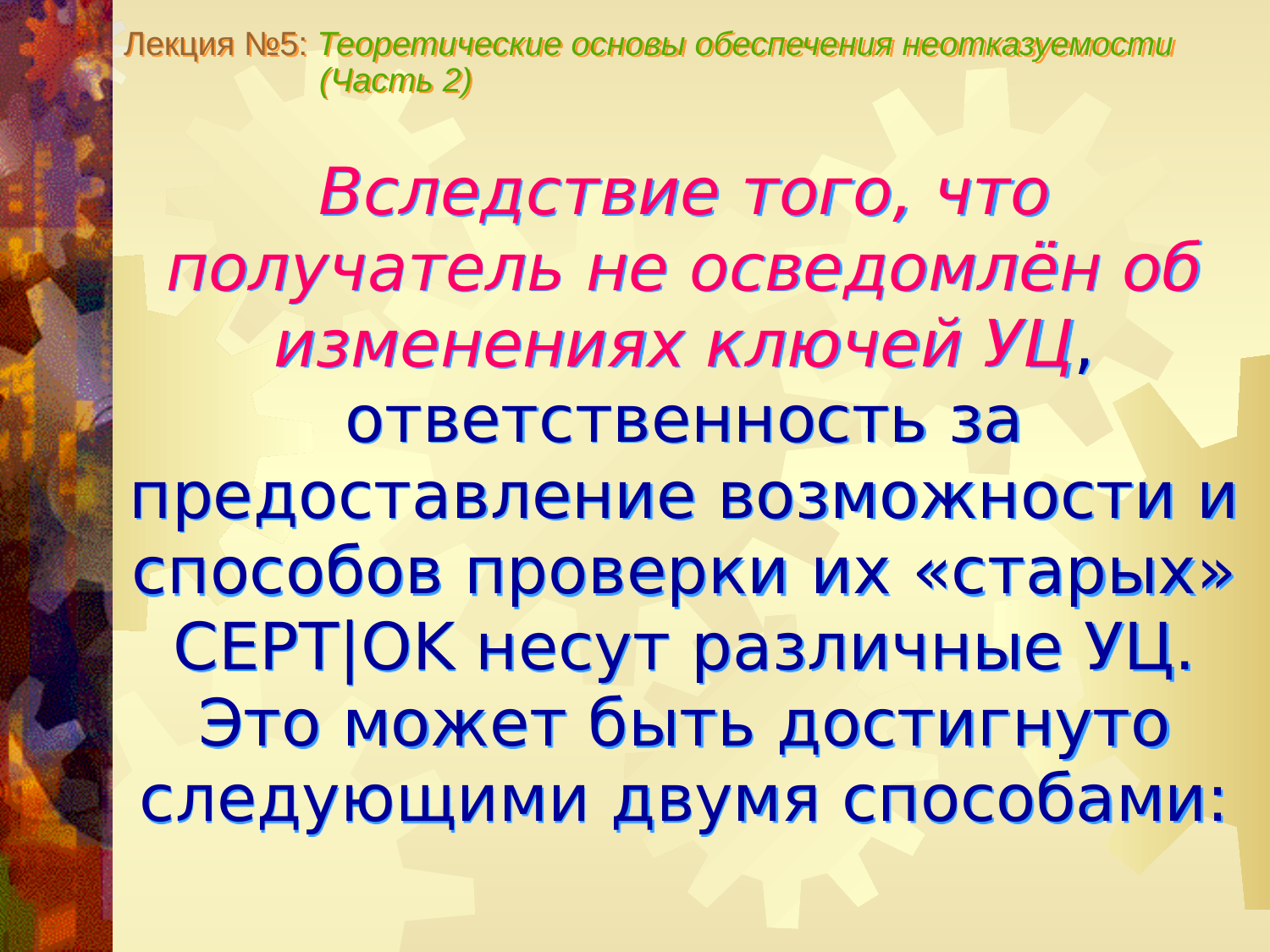

Лекция №5: Теоретические основы обеспечения неотказуемости
                       (Часть 2)
Вследствие того, что получатель не осведомлён об изменениях ключей УЦ, ответственность за предоставление возможности и способов проверки их «старых» СЕРТ|OK несут различные УЦ. Это может быть достигнуто следующими двумя способами: